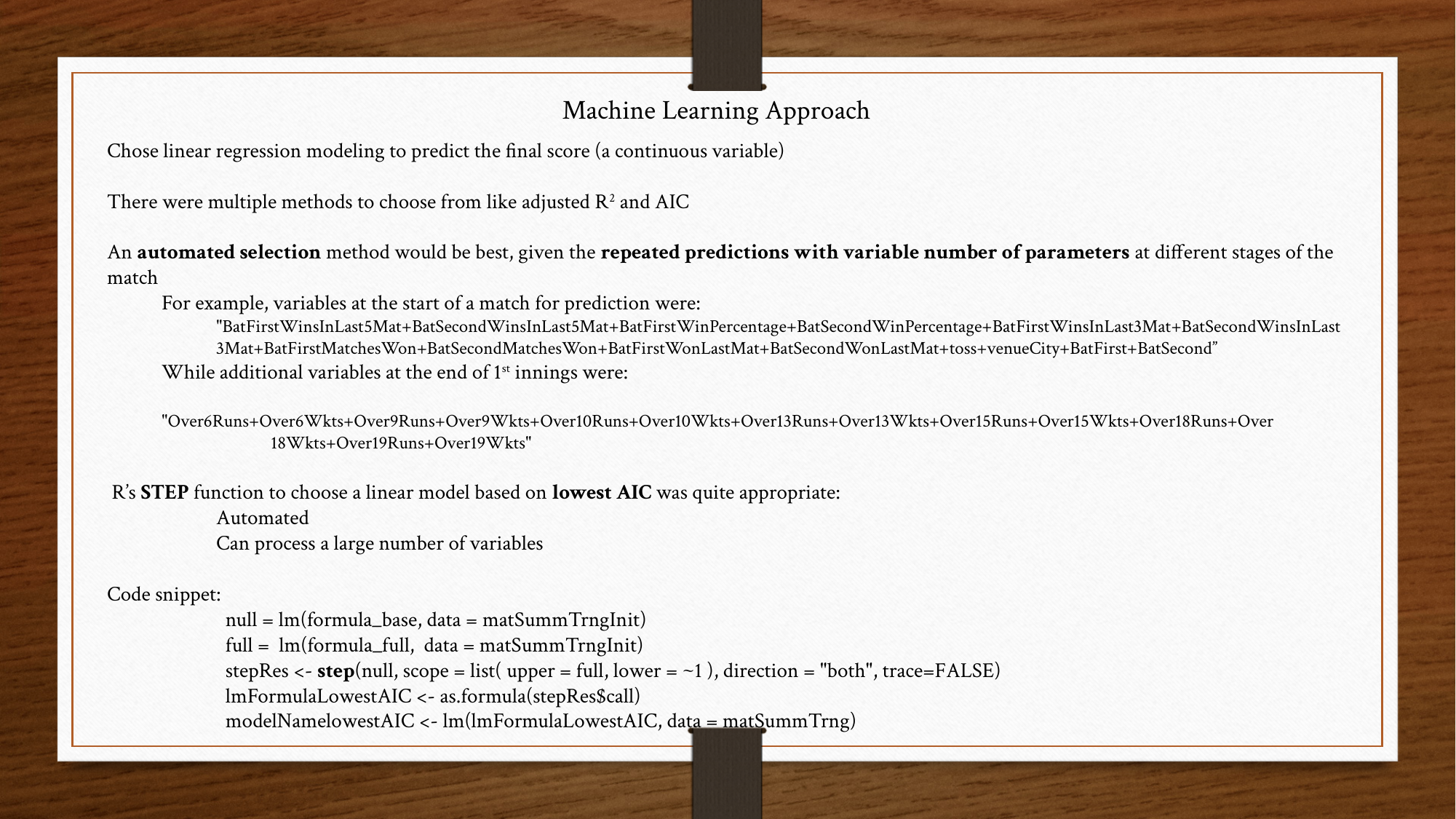

Machine Learning Approach
Chose linear regression modeling to predict the final score (a continuous variable)

There were multiple methods to choose from like adjusted R2 and AIC

An automated selection method would be best, given the repeated predictions with variable number of parameters at different stages of the match
For example, variables at the start of a match for prediction were:
"BatFirstWinsInLast5Mat+BatSecondWinsInLast5Mat+BatFirstWinPercentage+BatSecondWinPercentage+BatFirstWinsInLast3Mat+BatSecondWinsInLast3Mat+BatFirstMatchesWon+BatSecondMatchesWon+BatFirstWonLastMat+BatSecondWonLastMat+toss+venueCity+BatFirst+BatSecond”
While additional variables at the end of 1st innings were:
	"Over6Runs+Over6Wkts+Over9Runs+Over9Wkts+Over10Runs+Over10Wkts+Over13Runs+Over13Wkts+Over15Runs+Over15Wkts+Over18Runs+Over	18Wkts+Over19Runs+Over19Wkts"

 R’s STEP function to choose a linear model based on lowest AIC was quite appropriate:
	Automated
	Can process a large number of variables

Code snippet:
  null = lm(formula_base, data = matSummTrngInit)
  full =  lm(formula_full,  data = matSummTrngInit)
  stepRes <- step(null, scope = list( upper = full, lower = ~1 ), direction = "both", trace=FALSE)
  lmFormulaLowestAIC <- as.formula(stepRes$call)
  modelNamelowestAIC <- lm(lmFormulaLowestAIC, data = matSummTrng)